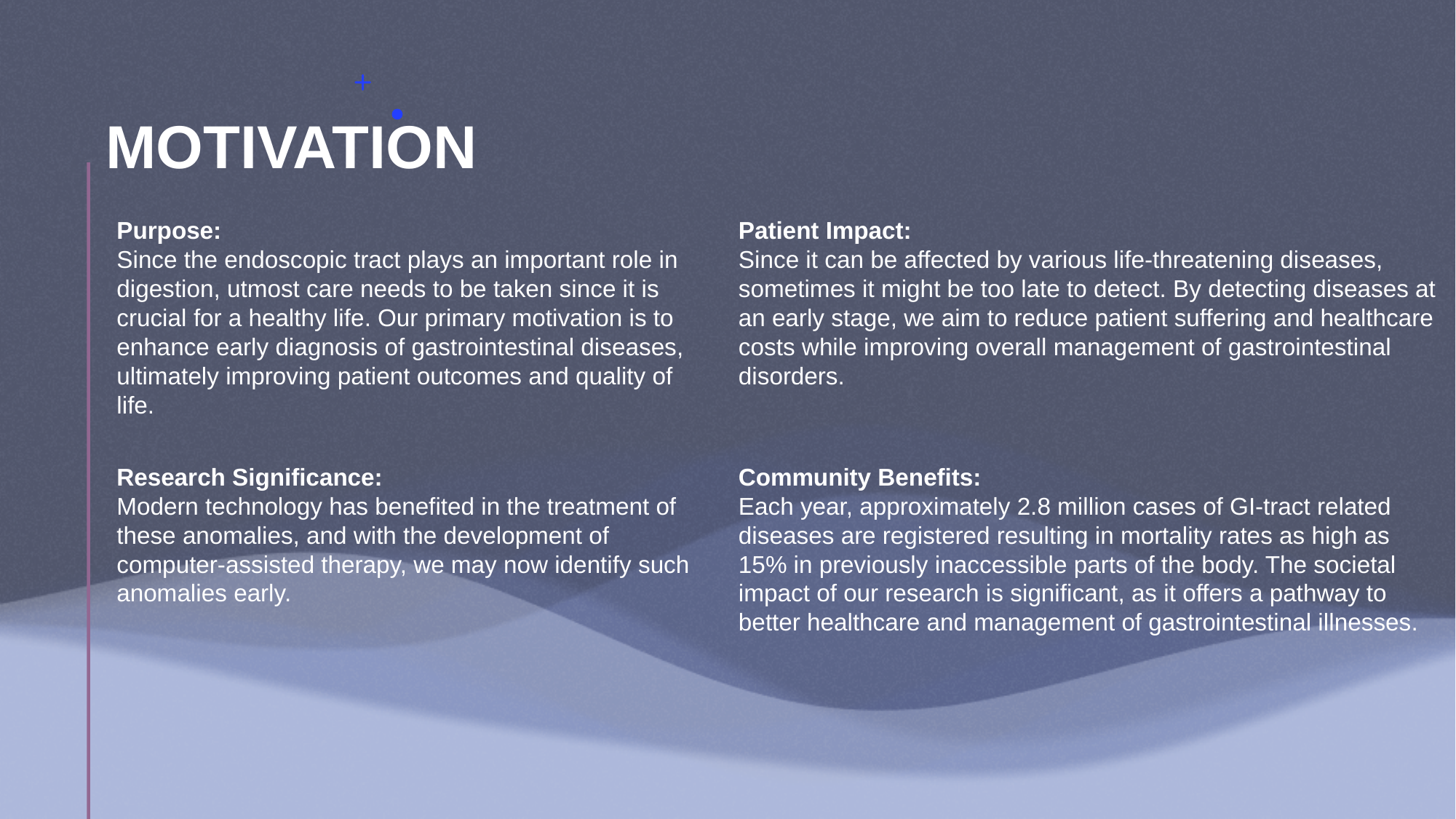

# Motivation
Purpose:
Since the endoscopic tract plays an important role in digestion, utmost care needs to be taken since it is crucial for a healthy life. Our primary motivation is to enhance early diagnosis of gastrointestinal diseases, ultimately improving patient outcomes and quality of life.
Patient Impact:
Since it can be affected by various life-threatening diseases, sometimes it might be too late to detect. By detecting diseases at an early stage, we aim to reduce patient suffering and healthcare costs while improving overall management of gastrointestinal disorders.
Research Significance:
Modern technology has benefited in the treatment of these anomalies, and with the development of computer-assisted therapy, we may now identify such anomalies early.
Community Benefits:
Each year, approximately 2.8 million cases of GI-tract related diseases are registered resulting in mortality rates as high as 15% in previously inaccessible parts of the body. The societal impact of our research is significant, as it offers a pathway to better healthcare and management of gastrointestinal illnesses.